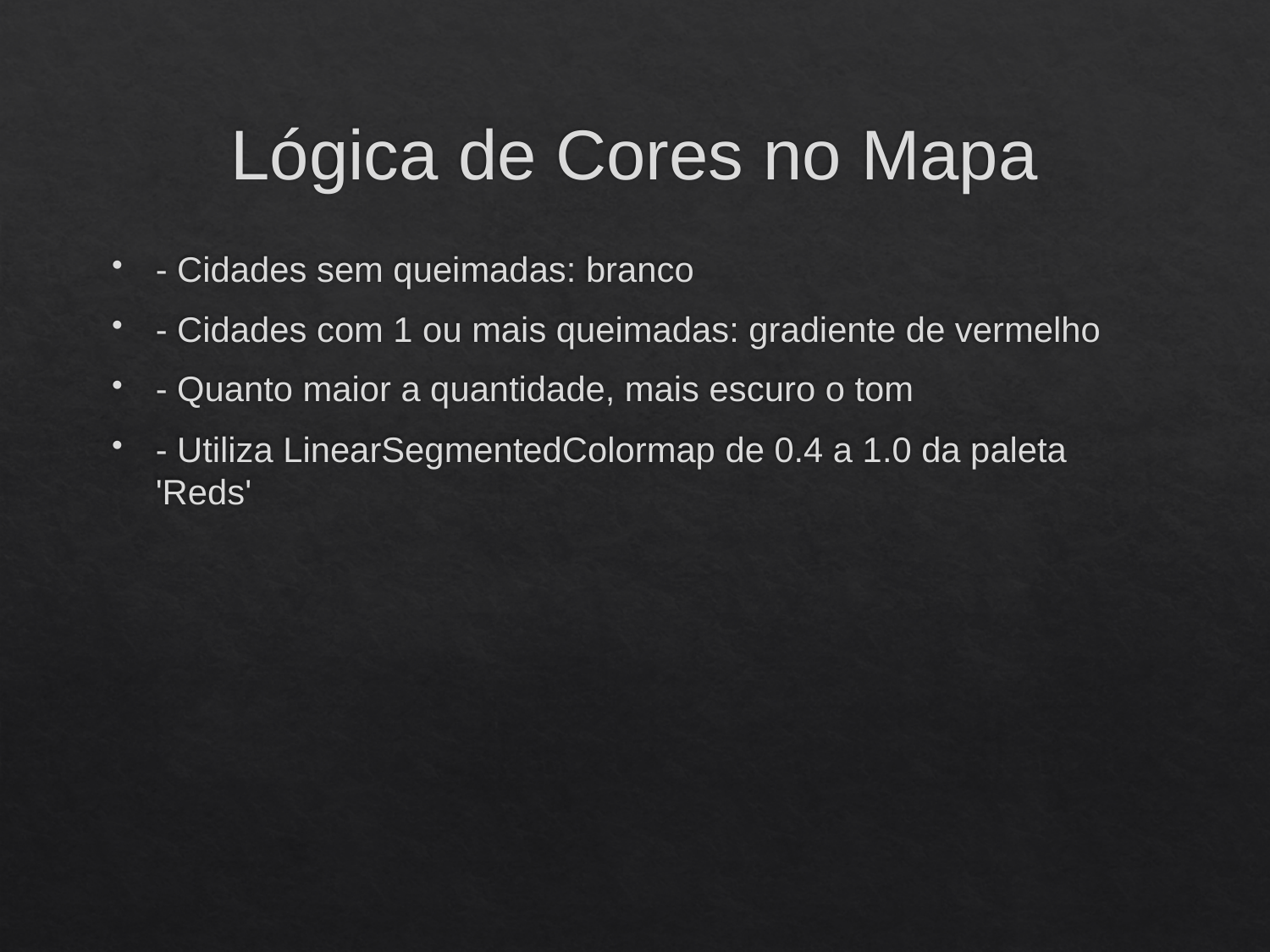

# Lógica de Cores no Mapa
- Cidades sem queimadas: branco
- Cidades com 1 ou mais queimadas: gradiente de vermelho
- Quanto maior a quantidade, mais escuro o tom
- Utiliza LinearSegmentedColormap de 0.4 a 1.0 da paleta 'Reds'